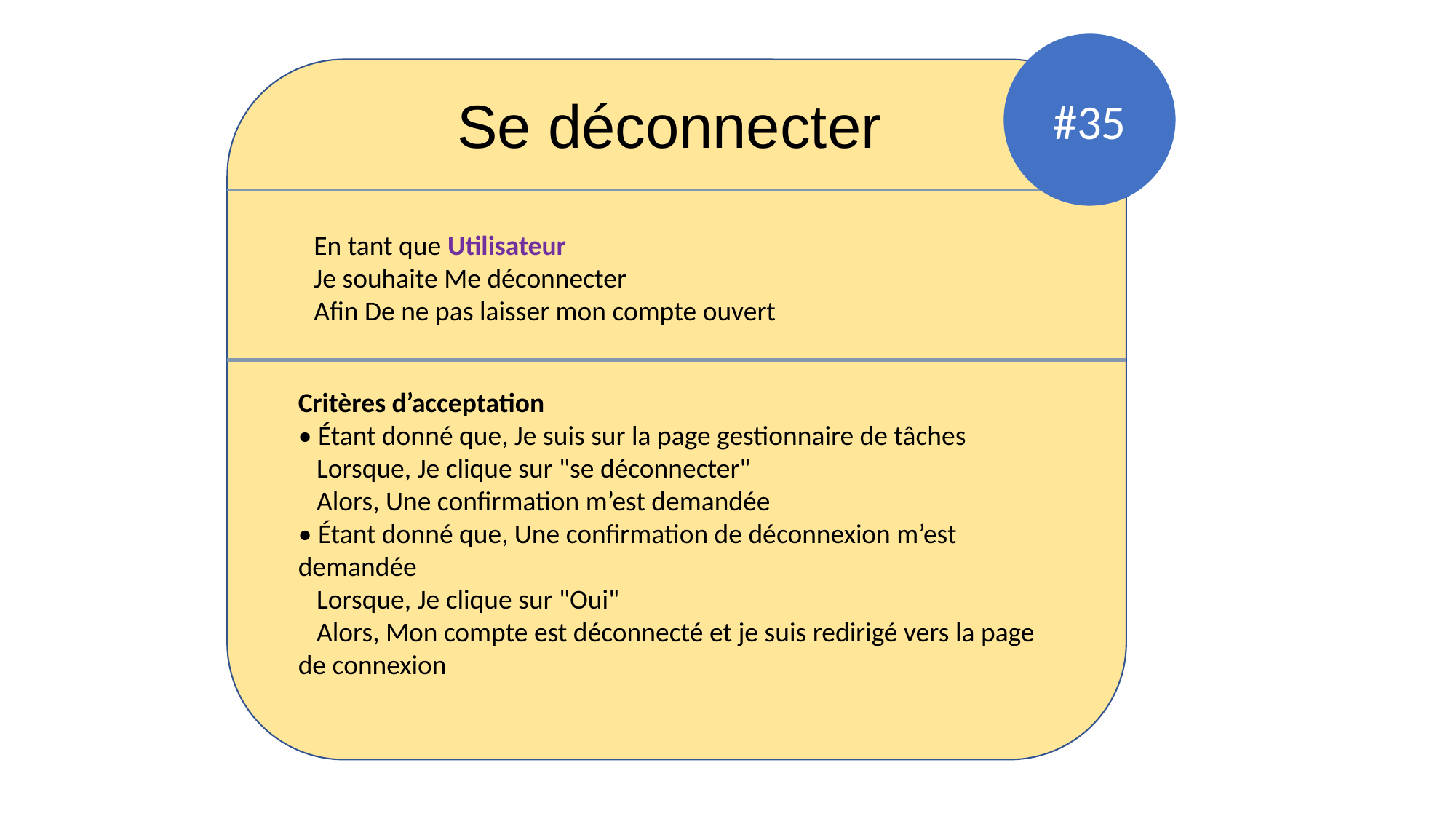

#35

Se déconnecter
En tant que Utilisateur
Je souhaite Me déconnecter
Afin De ne pas laisser mon compte ouvert
Critères d’acceptation
• Étant donné que, Je suis sur la page gestionnaire de tâches
   Lorsque, Je clique sur "se déconnecter"
   Alors, Une confirmation m’est demandée
• Étant donné que, Une confirmation de déconnexion m’est demandée
   Lorsque, Je clique sur "Oui"
   Alors, Mon compte est déconnecté et je suis redirigé vers la page de connexion